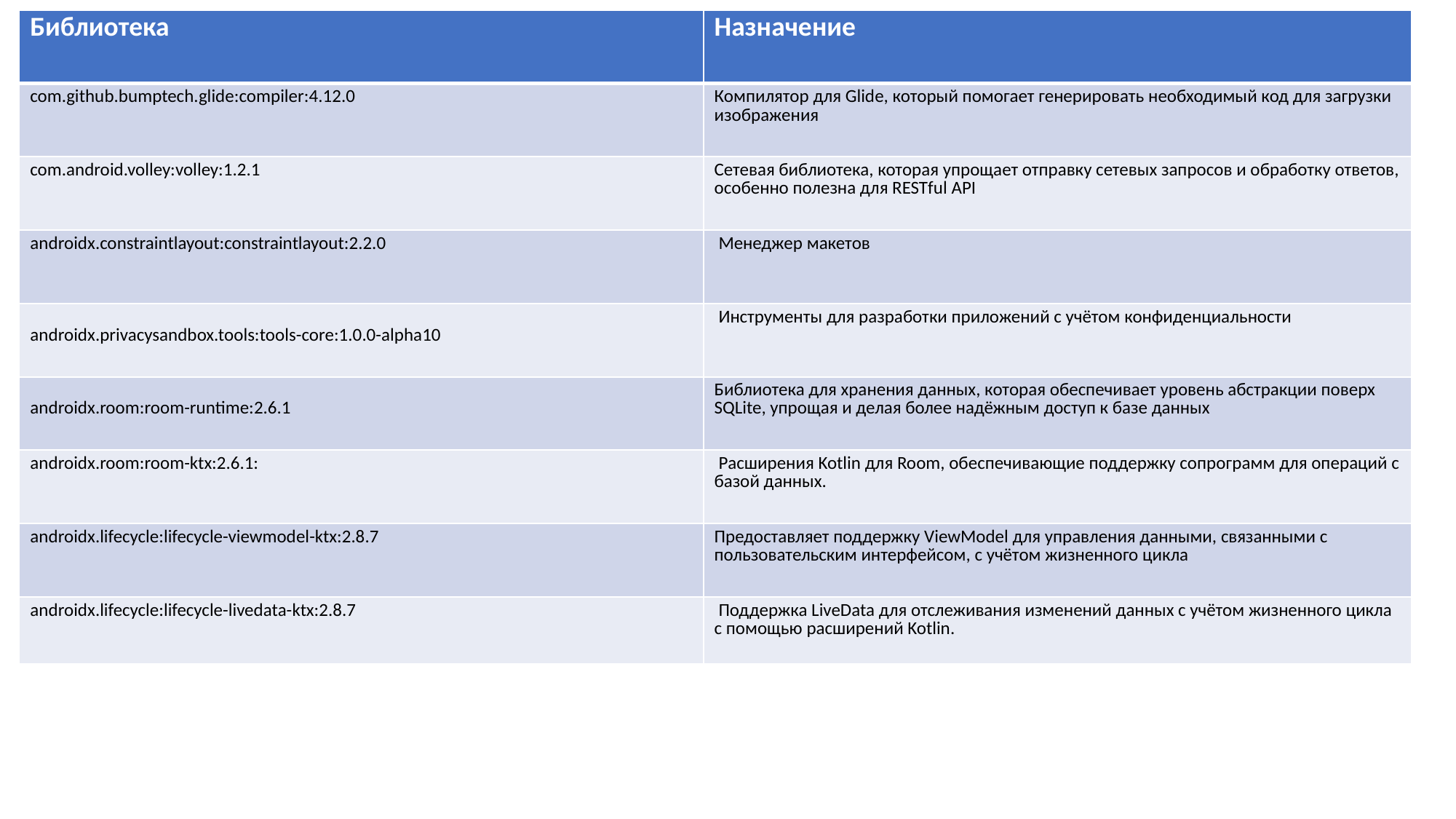

| Библиотека | Назначение |
| --- | --- |
| com.github.bumptech.glide:compiler:4.12.0 | Компилятор для Glide, который помогает генерировать необходимый код для загрузки изображения |
| com.android.volley:volley:1.2.1 | Сетевая библиотека, которая упрощает отправку сетевых запросов и обработку ответов, особенно полезна для RESTful API |
| androidx.constraintlayout:constraintlayout:2.2.0 | Менеджер макетов |
| androidx.privacysandbox.tools:tools-core:1.0.0-alpha10 | Инструменты для разработки приложений с учётом конфиденциальности |
| androidx.room:room-runtime:2.6.1 | Библиотека для хранения данных, которая обеспечивает уровень абстракции поверх SQLite, упрощая и делая более надёжным доступ к базе данных |
| androidx.room:room-ktx:2.6.1: | Расширения Kotlin для Room, обеспечивающие поддержку сопрограмм для операций с базой данных. |
| androidx.lifecycle:lifecycle-viewmodel-ktx:2.8.7 | Предоставляет поддержку ViewModel для управления данными, связанными с пользовательским интерфейсом, с учётом жизненного цикла |
| androidx.lifecycle:lifecycle-livedata-ktx:2.8.7 | Поддержка LiveData для отслеживания изменений данных с учётом жизненного цикла с помощью расширений Kotlin. |